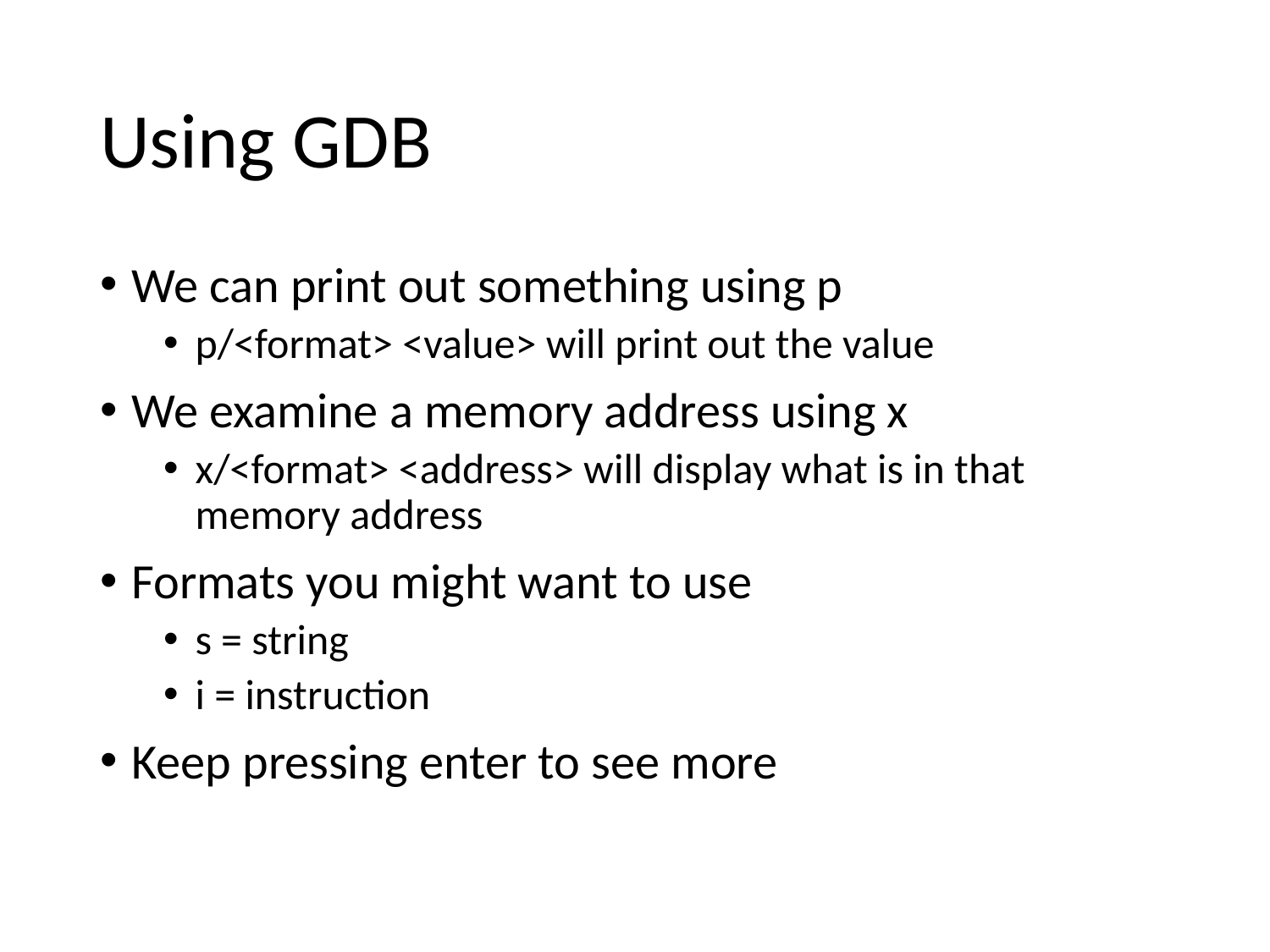

# Using GDB
We can print out something using p
p/<format> <value> will print out the value
We examine a memory address using x
x/<format> <address> will display what is in that memory address
Formats you might want to use
s = string
i = instruction
Keep pressing enter to see more